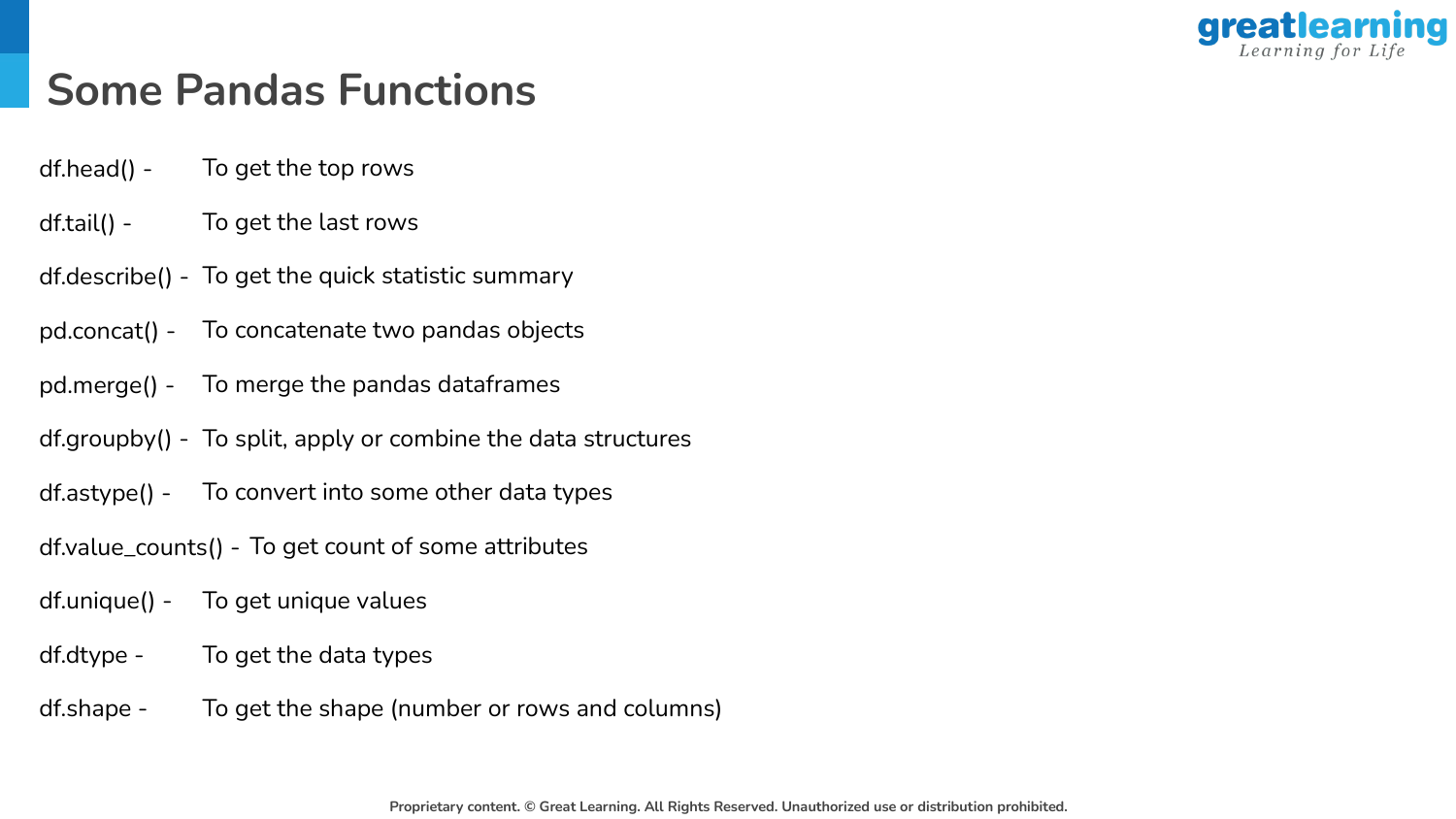

Some Pandas Functions
To get the top rows
df.head() -
To get the last rows
df.tail() -
To get the quick statistic summary
df.describe() -
To concatenate two pandas objects
pd.concat() -
To merge the pandas dataframes
pd.merge() -
To split, apply or combine the data structures
df.groupby() -
To convert into some other data types
df.astype() -
To get count of some attributes
df.value_counts() -
To get unique values
df.unique() -
To get the data types
df.dtype -
df.shape -
To get the shape (number or rows and columns)